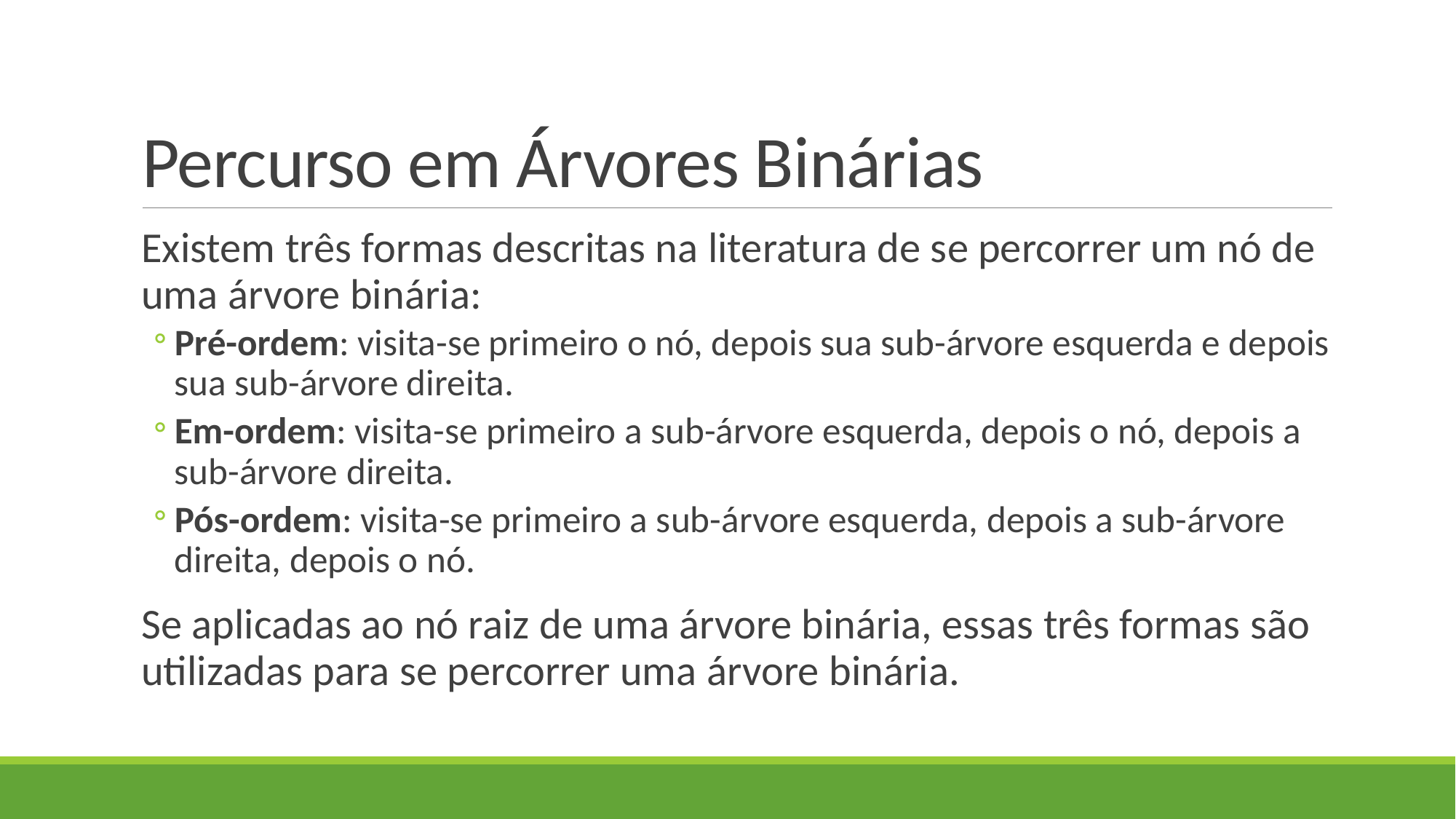

# Percurso em Árvores Binárias
Existem três formas descritas na literatura de se percorrer um nó de uma árvore binária:
Pré-ordem: visita-se primeiro o nó, depois sua sub-árvore esquerda e depois sua sub-árvore direita.
Em-ordem: visita-se primeiro a sub-árvore esquerda, depois o nó, depois a sub-árvore direita.
Pós-ordem: visita-se primeiro a sub-árvore esquerda, depois a sub-árvore direita, depois o nó.
Se aplicadas ao nó raiz de uma árvore binária, essas três formas são utilizadas para se percorrer uma árvore binária.